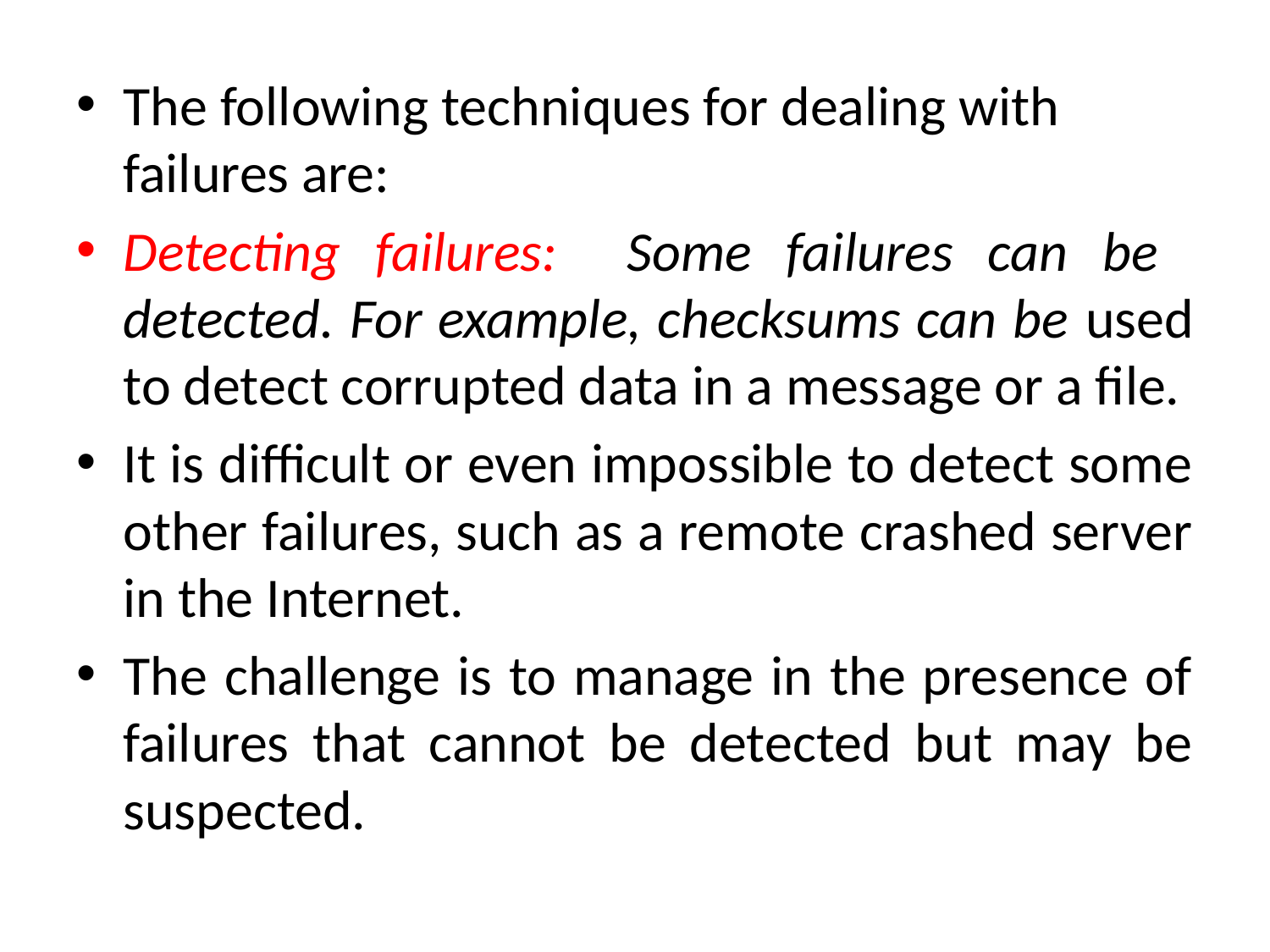

The following techniques for dealing with failures are:
Detecting failures:  Some failures can be  detected. For example, checksums can be used to detect corrupted data in a message or a file.
It is difficult or even impossible to detect some other failures, such as a remote crashed server in the Internet.
The challenge is to manage in the presence of failures that cannot be detected but may be suspected.